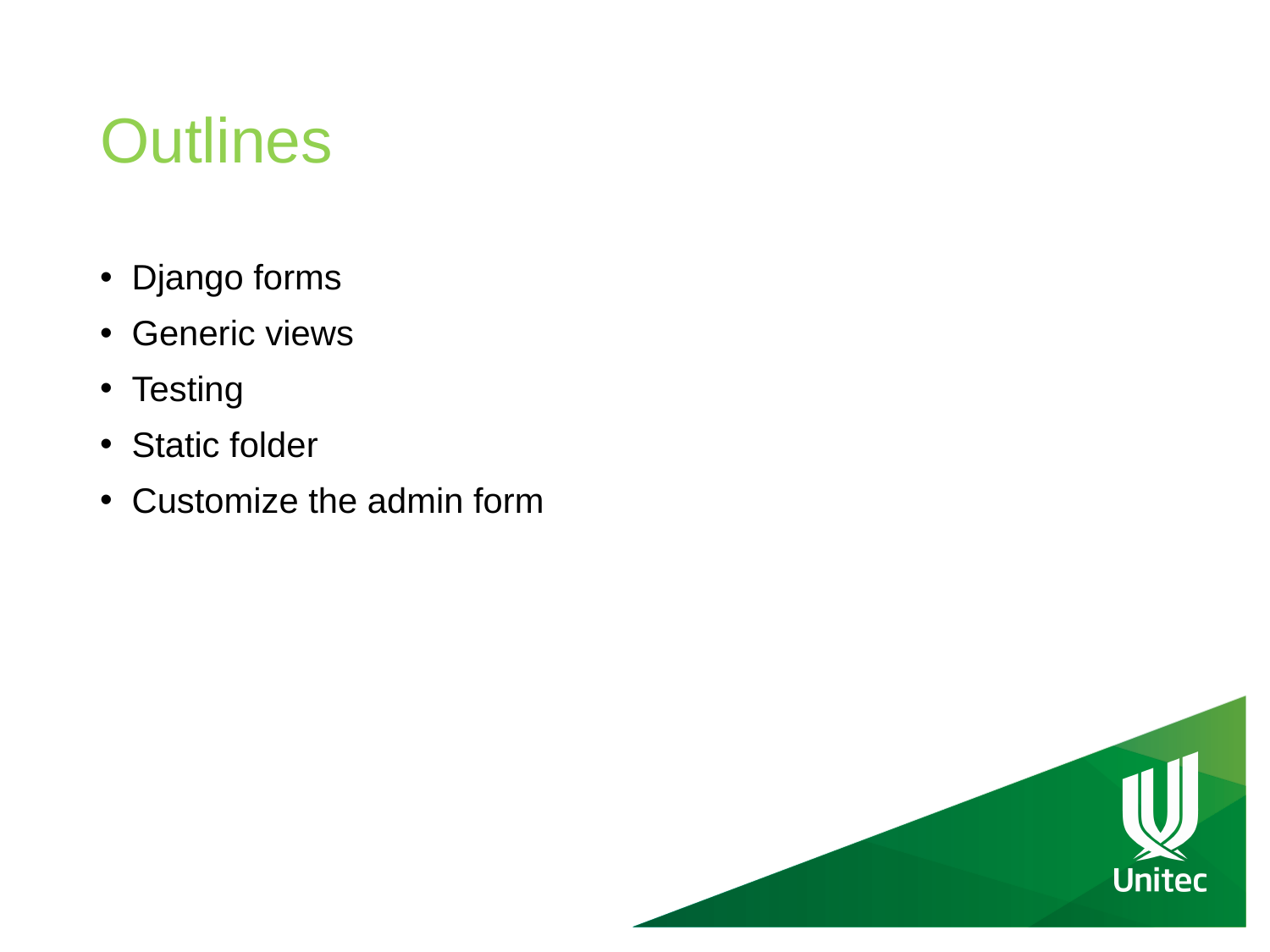

# Outlines
Django forms
Generic views
Testing
Static folder
Customize the admin form